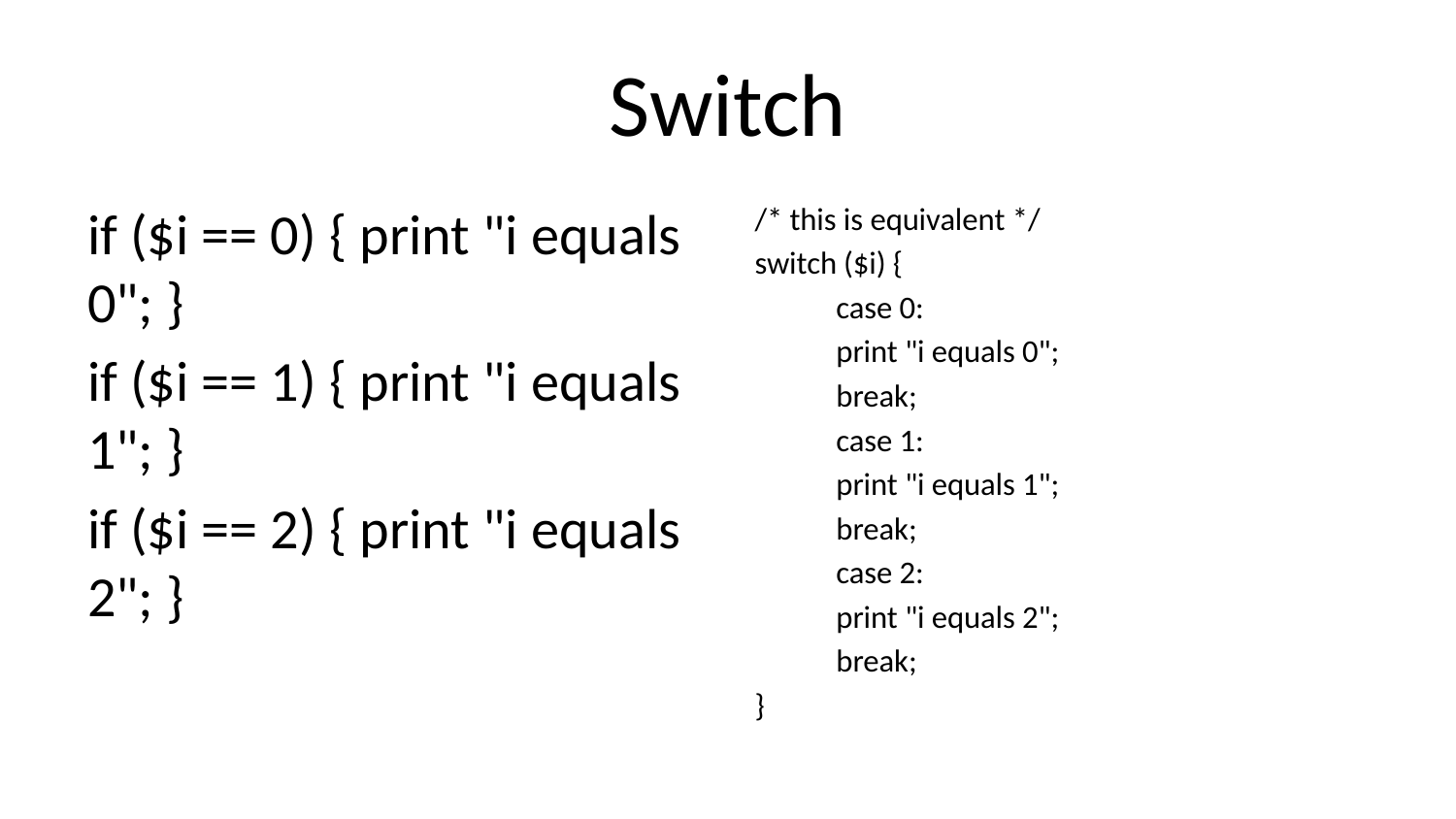

# Switch
if ($i == 0) { print "i equals 0"; }
if ($i == 1) { print "i equals 1"; }
if ($i == 2) { print "i equals 2"; }
/* this is equivalent */
switch ($i) {
	case 0:
		print "i equals 0";
		break;
	case 1:
		print "i equals 1";
		break;
	case 2:
		print "i equals 2";
		break;
}